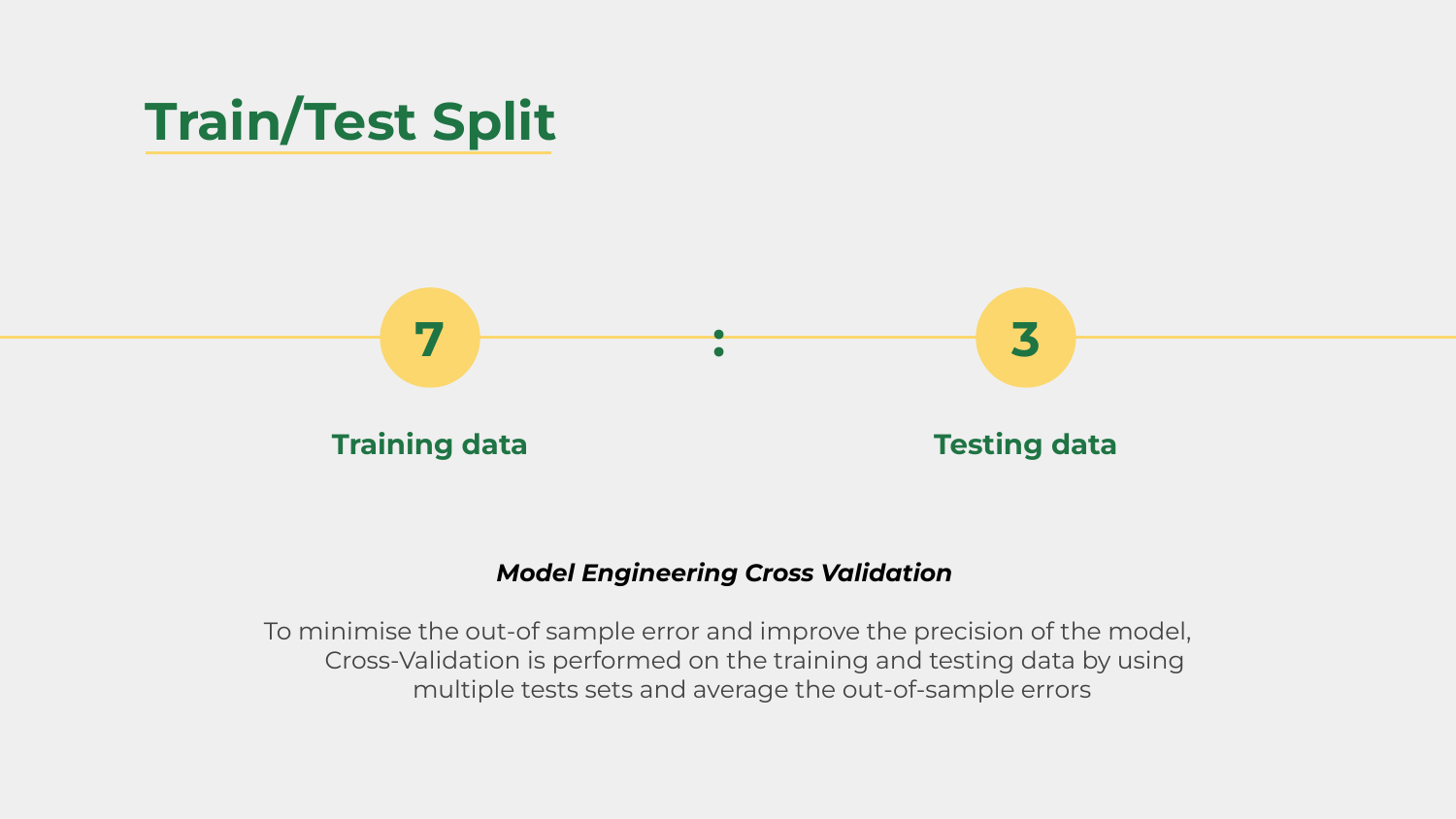

# Train/Test Split

:
7
3
Training data
Testing data
Model Engineering Cross Validation

To minimise the out-of sample error and improve the precision of the model, Cross-Validation is performed on the training and testing data by using multiple tests sets and average the out-of-sample errors